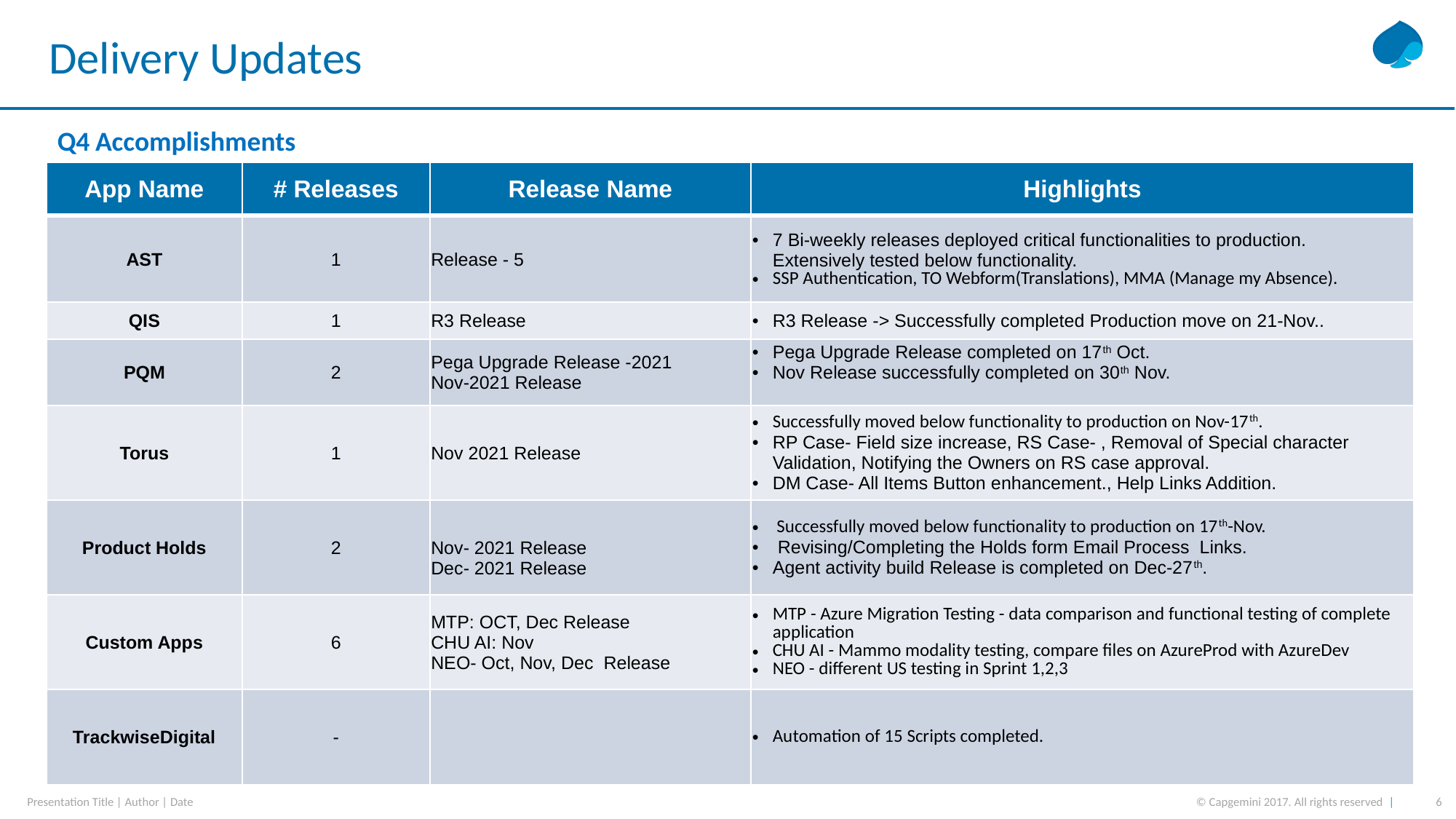

Delivery Updates
Q4 Accomplishments
| App Name | # Releases | Release Name | Highlights |
| --- | --- | --- | --- |
| AST | 1 | Release - 5 | 7 Bi-weekly releases deployed critical functionalities to production. Extensively tested below functionality. SSP Authentication, TO Webform(Translations), MMA (Manage my Absence). |
| QIS | 1 | R3 Release | R3 Release -> Successfully completed Production move on 21-Nov.. |
| PQM | 2 | Pega Upgrade Release -2021 Nov-2021 Release | Pega Upgrade Release completed on 17th Oct. Nov Release successfully completed on 30th Nov. |
| Torus | 1 | Nov 2021 Release | Successfully moved below functionality to production on Nov-17th. RP Case- Field size increase, RS Case- , Removal of Special character Validation, Notifying the Owners on RS case approval. DM Case- All Items Button enhancement., Help Links Addition. |
| Product Holds | 2 | Nov- 2021 Release Dec- 2021 Release | Successfully moved below functionality to production on 17th-Nov. Revising/Completing the Holds form Email Process Links. Agent activity build Release is completed on Dec-27th. |
| Custom Apps | 6 | MTP: OCT, Dec Release CHU AI: Nov NEO- Oct, Nov, Dec Release | MTP - Azure Migration Testing - data comparison and functional testing of complete application CHU AI - Mammo modality testing, compare files on AzureProd with AzureDev NEO - different US testing in Sprint 1,2,3 |
| TrackwiseDigital | - |  | Automation of 15 Scripts completed. |